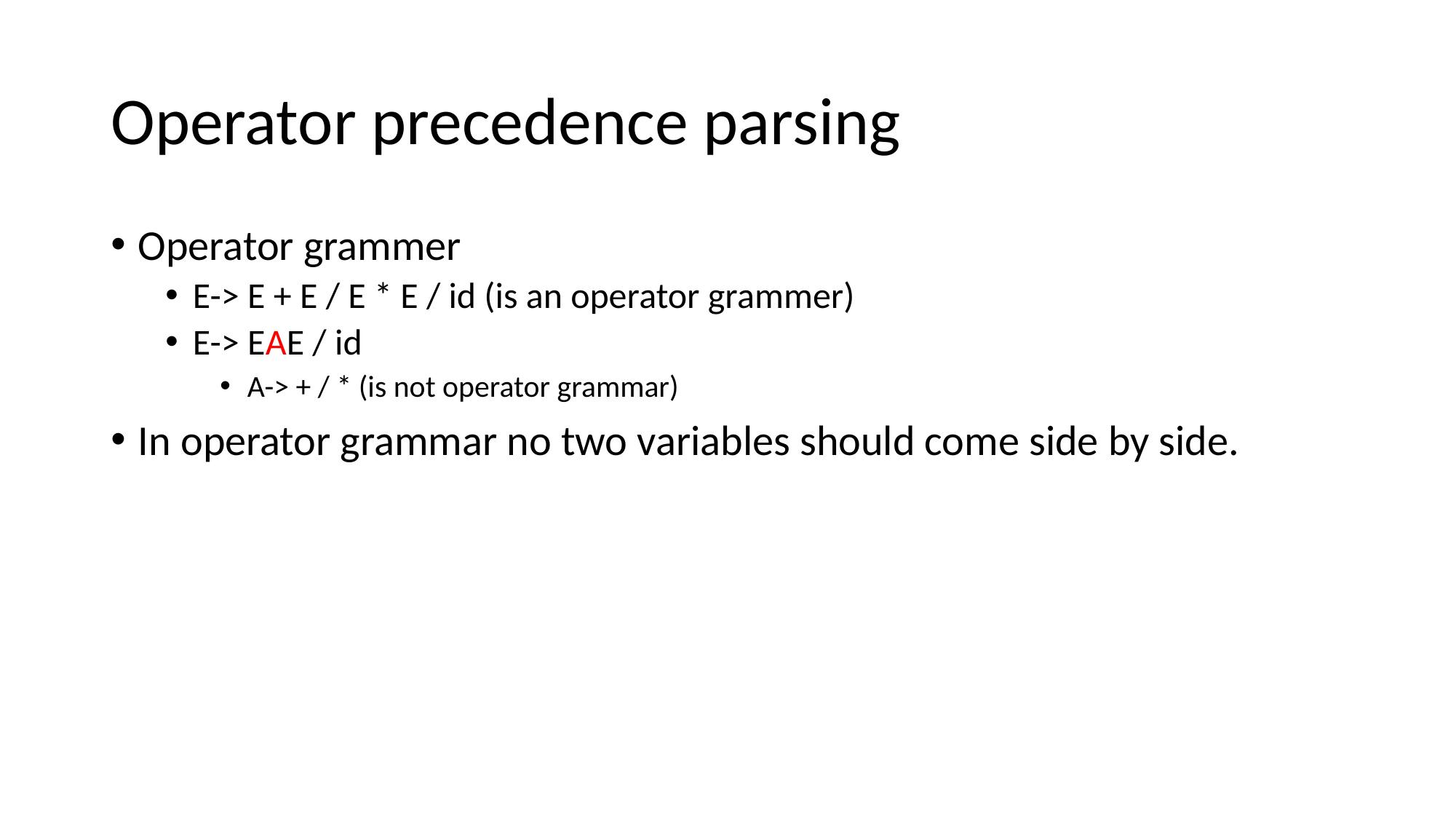

# Operator precedence parsing
Operator grammer
E-> E + E / E * E / id (is an operator grammer)
E-> EAE / id
A-> + / * (is not operator grammar)
In operator grammar no two variables should come side by side.